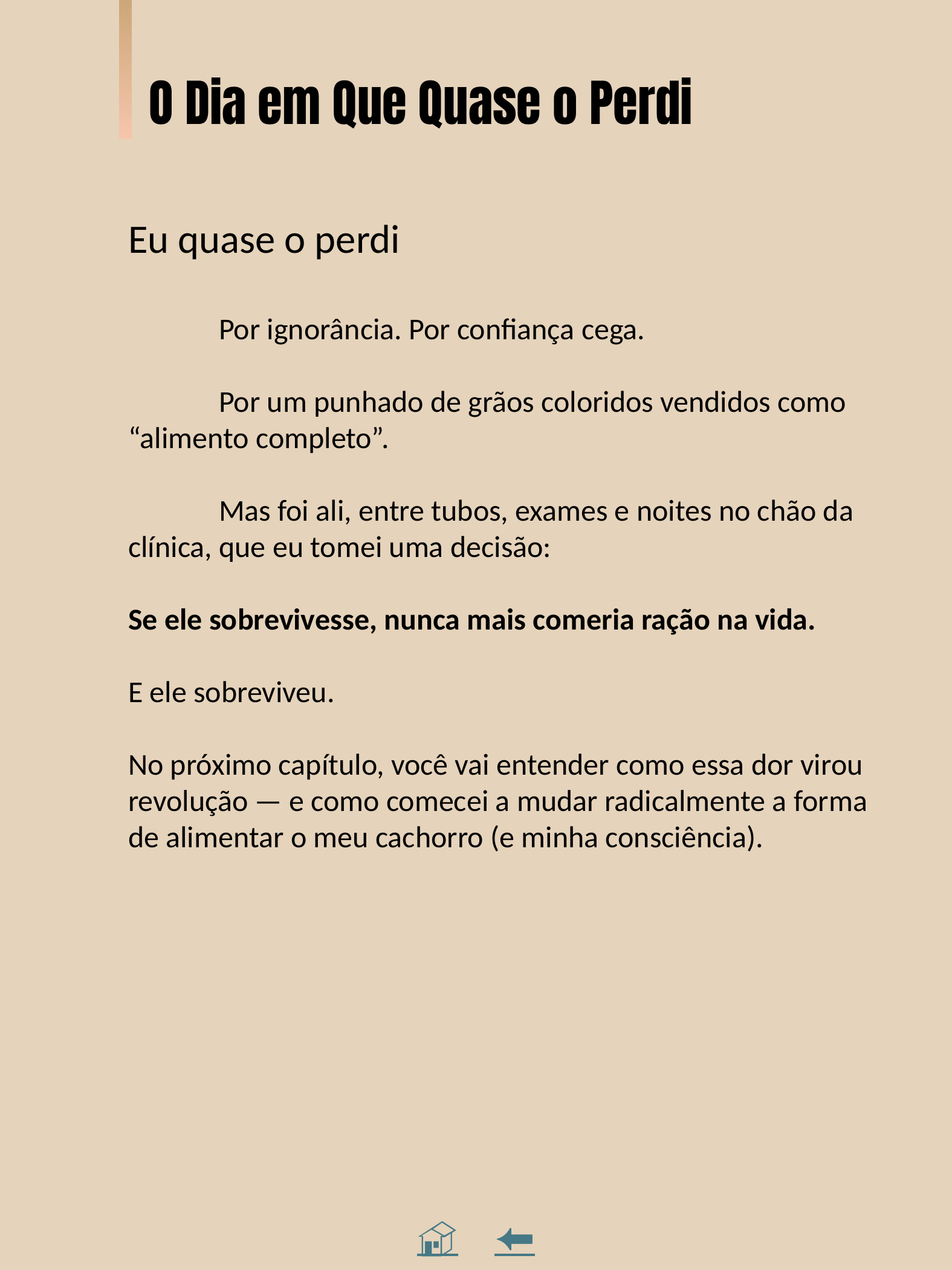

O Dia em Que Quase o Perdi
Eu quase o perdi

	Por ignorância. Por confiança cega.

	Por um punhado de grãos coloridos vendidos como “alimento completo”.

	Mas foi ali, entre tubos, exames e noites no chão da clínica, que eu tomei uma decisão:

Se ele sobrevivesse, nunca mais comeria ração na vida.

E ele sobreviveu.

No próximo capítulo, você vai entender como essa dor virou revolução — e como comecei a mudar radicalmente a forma de alimentar o meu cachorro (e minha consciência).
🏠    ⬅️